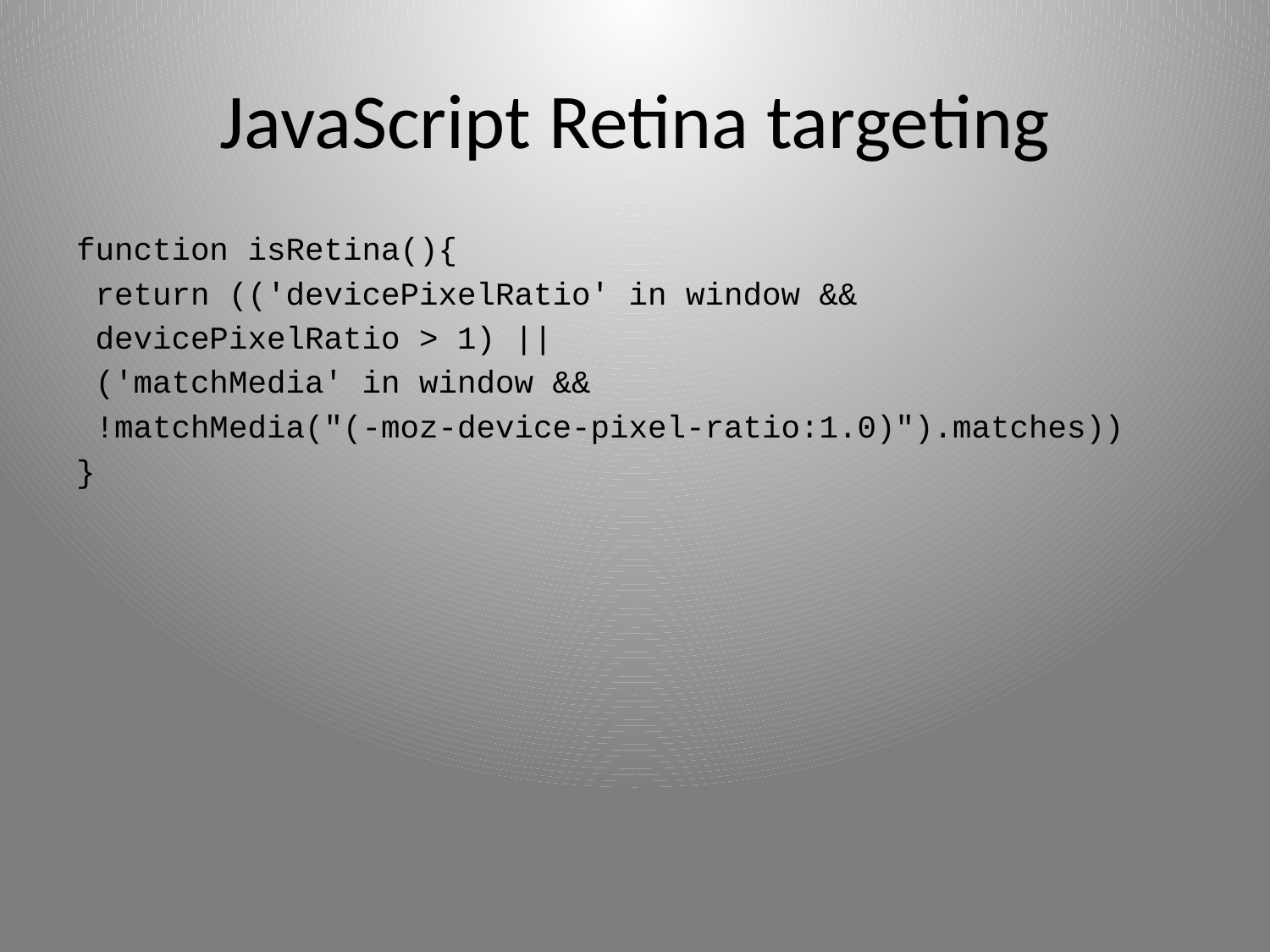

# JavaScript Retina targeting
function isRetina(){
 return (('devicePixelRatio' in window &&
 devicePixelRatio > 1) ||
 ('matchMedia' in window &&
 !matchMedia("(-moz-device-pixel-ratio:1.0)").matches))
}